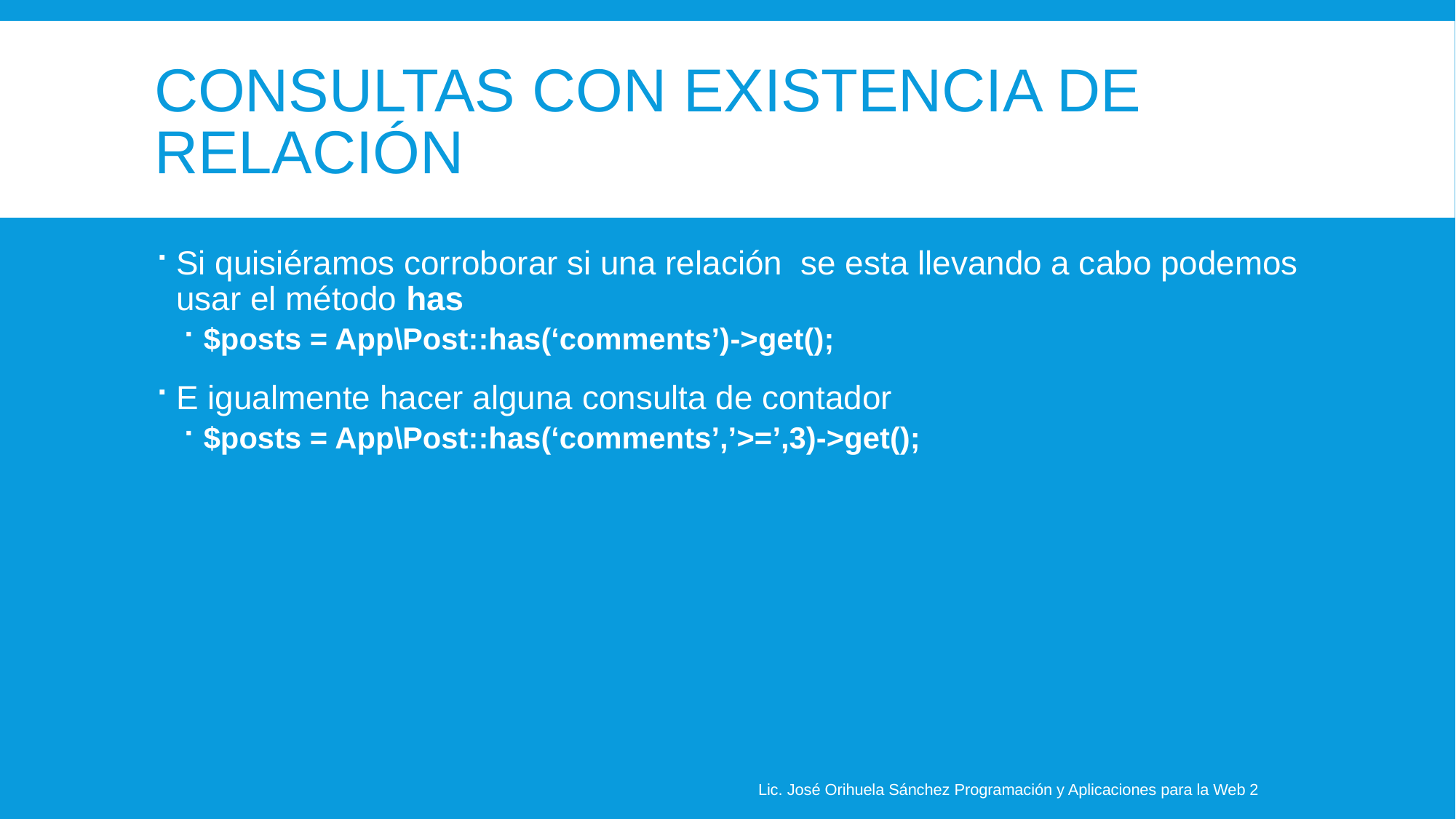

# Consultas con existencia de relación
Si quisiéramos corroborar si una relación  se esta llevando a cabo podemos usar el método has
$posts = App\Post::has(‘comments’)->get();
E igualmente hacer alguna consulta de contador
$posts = App\Post::has(‘comments’,’>=’,3)->get();
Lic. José Orihuela Sánchez Programación y Aplicaciones para la Web 2